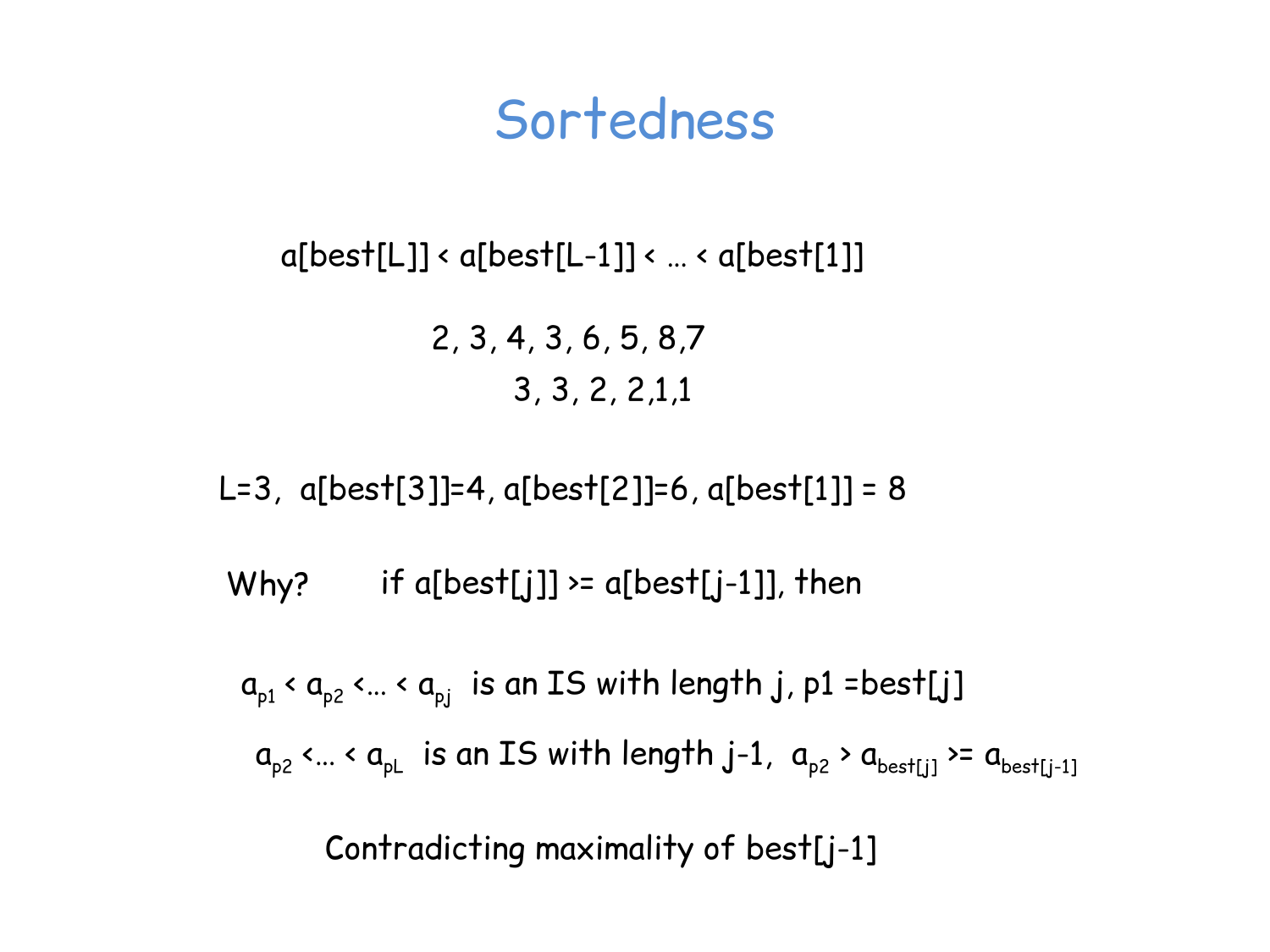

# Sortedness
 a[best[L]] < a[best[L-1]] < … < a[best[1]]
 2, 3, 4, 3, 6, 5, 8,7
3, 3, 2, 2,1,1
L=3,  a[best[3]]=4, a[best[2]]=6, a[best[1]] = 8
if a[best[j]] >= a[best[j-1]], then
Why?
ap1 < ap2 <… < apj  is an IS with length j, p1 =best[j]
ap2 <… < apL  is an IS with length j-1,  ap2 > abest[j] >= abest[j-1]
Contradicting maximality of best[j-1]